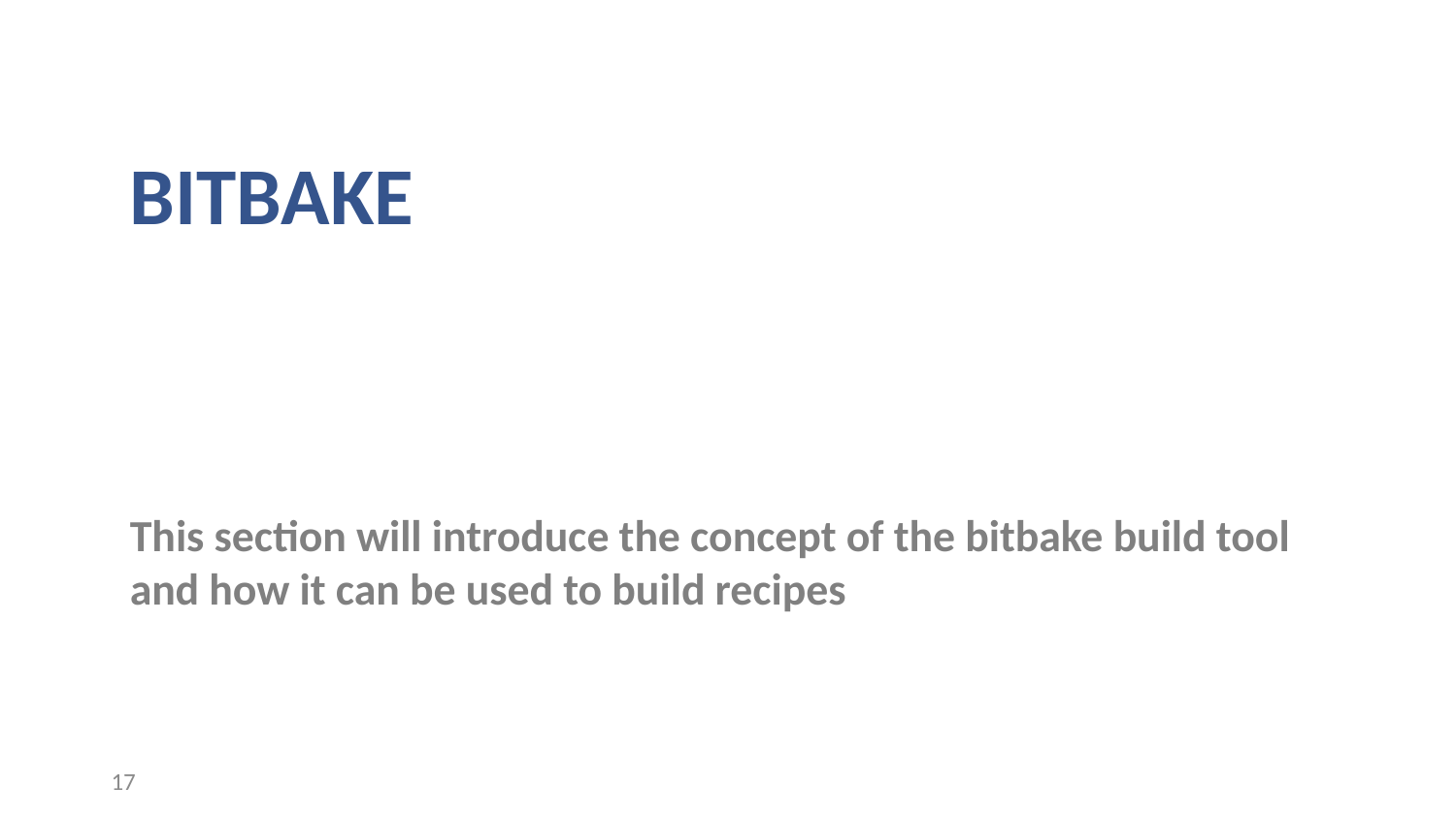

BITBAKE
This section will introduce the concept of the bitbake build tool and how it can be used to build recipes
17